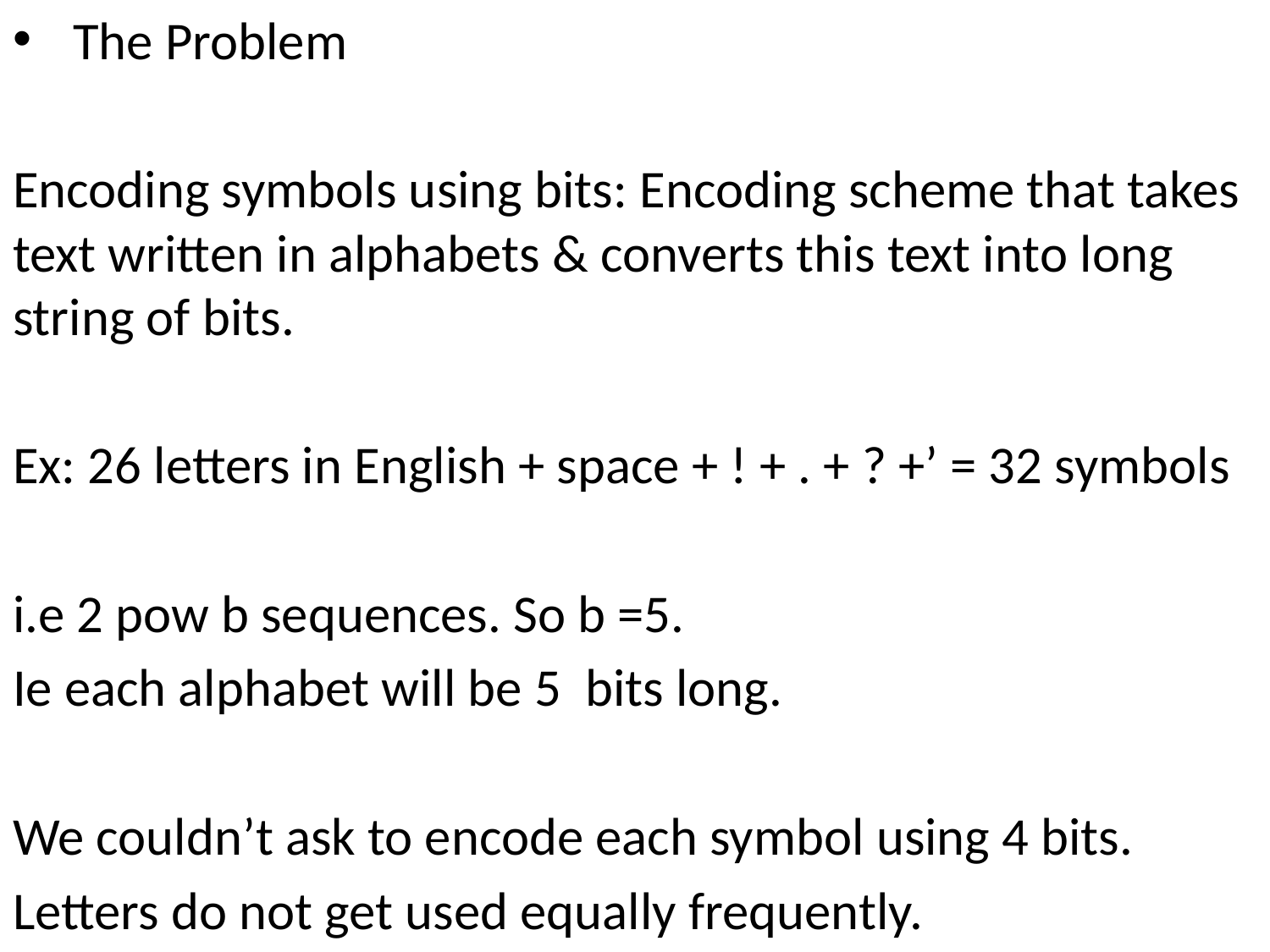

The Problem

Encoding symbols using bits: Encoding scheme that takes text written in alphabets & converts this text into long string of bits.

Ex: 26 letters in English + space + ! + . + ? +’ = 32 symbols

i.e 2 pow b sequences. So b =5.
Ie each alphabet will be 5  bits long.

We couldn’t ask to encode each symbol using 4 bits.
Letters do not get used equally frequently.